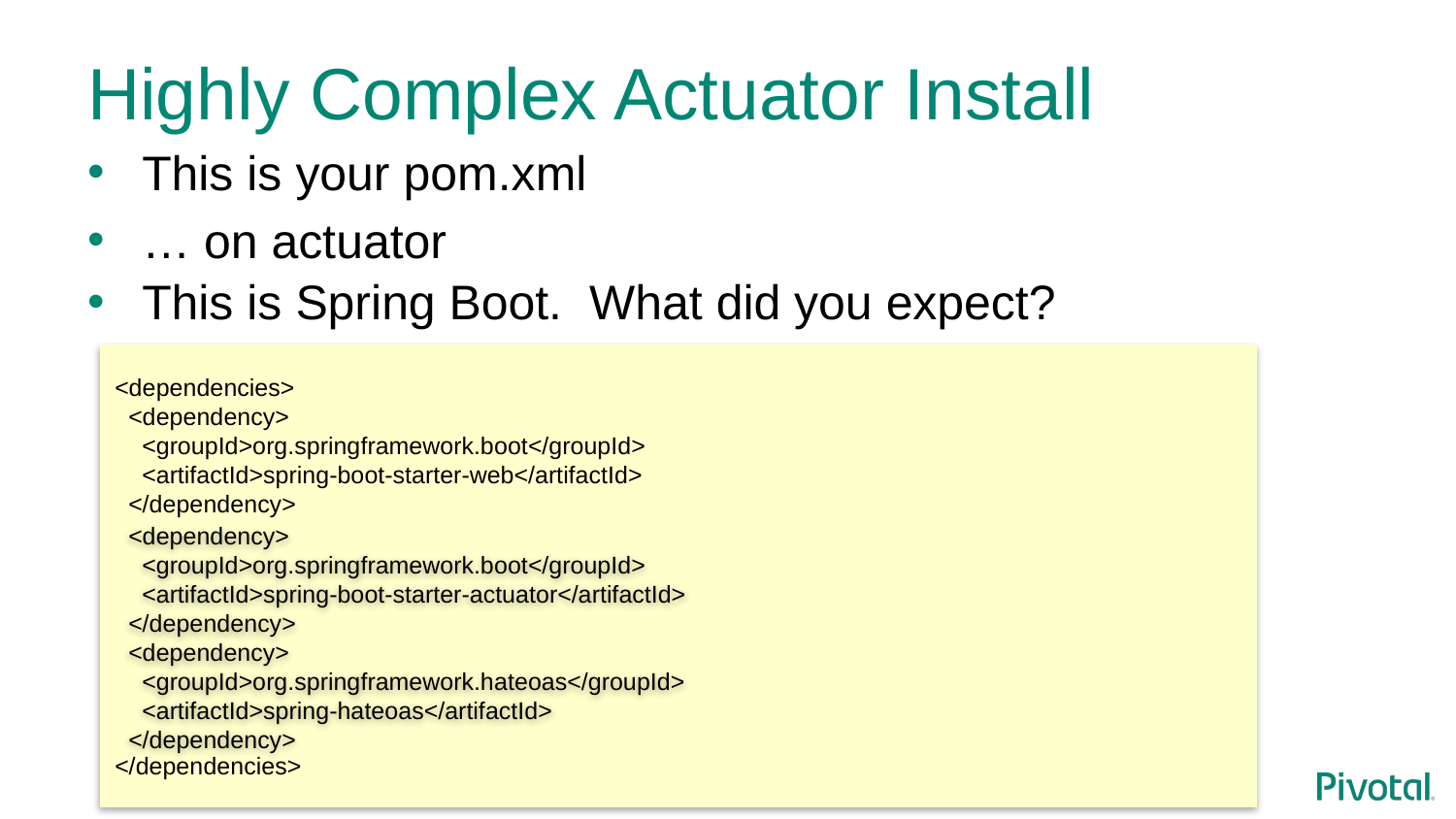

# Highly Complex Actuator Install

This is your pom.xml
… on actuator

This is Spring Boot.  What did you expect?

<dependencies>
  <dependency>
    <groupId>org.springframework.boot</groupId>
    <artifactId>spring-boot-starter-web</artifactId>
  </dependency>

</dependencies>
  <dependency>
    <groupId>org.springframework.boot</groupId>
    <artifactId>spring-boot-starter-actuator</artifactId>
  </dependency>
  <dependency>
    <groupId>org.springframework.hateoas</groupId>
    <artifactId>spring-hateoas</artifactId>
  </dependency>